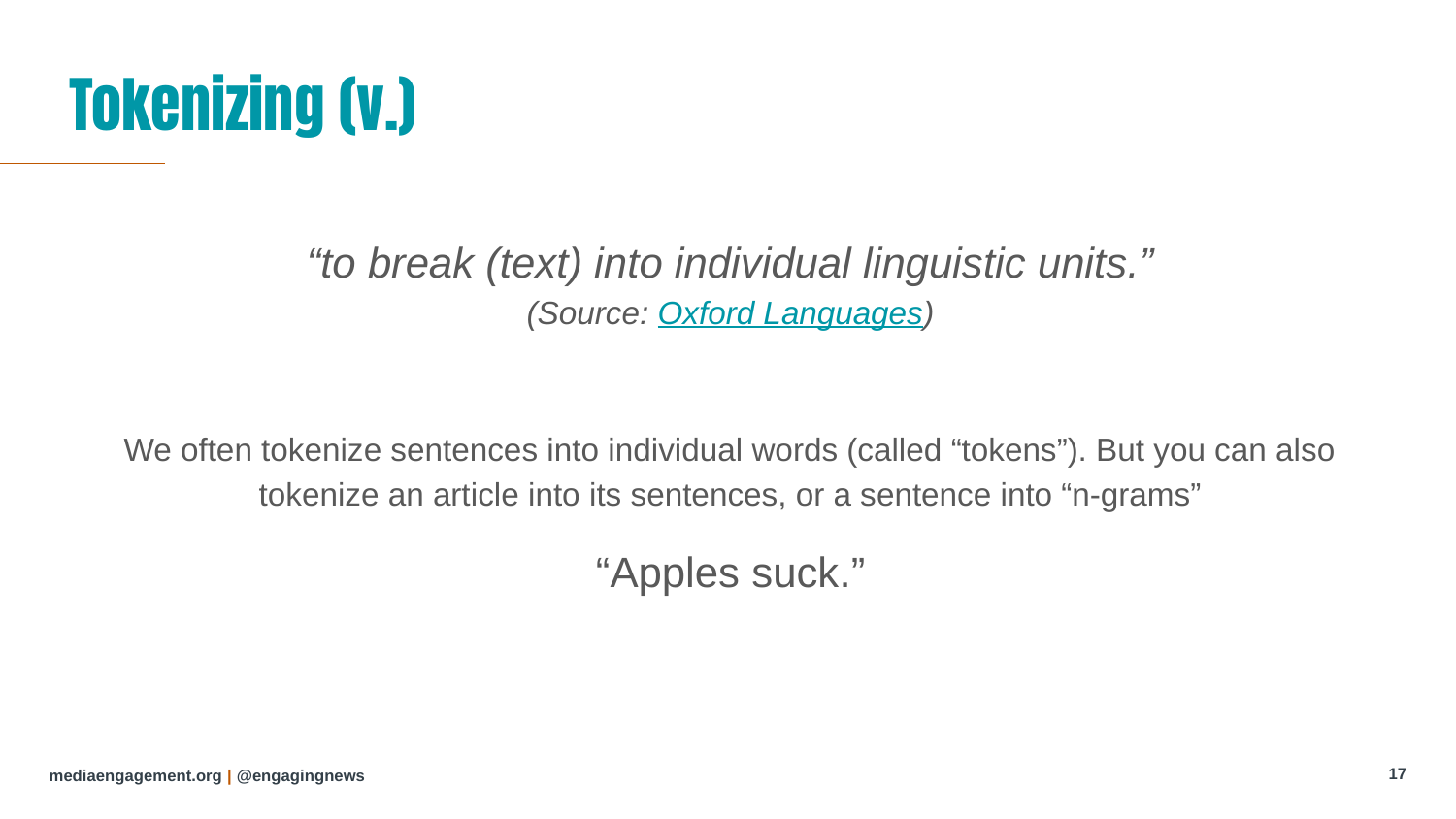

# Tokenizing (v.)
“to break (text) into individual linguistic units.”
(Source: Oxford Languages)

We often tokenize sentences into individual words (called “tokens”). But you can also tokenize an article into its sentences, or a sentence into “n-grams”
“Apples suck.”